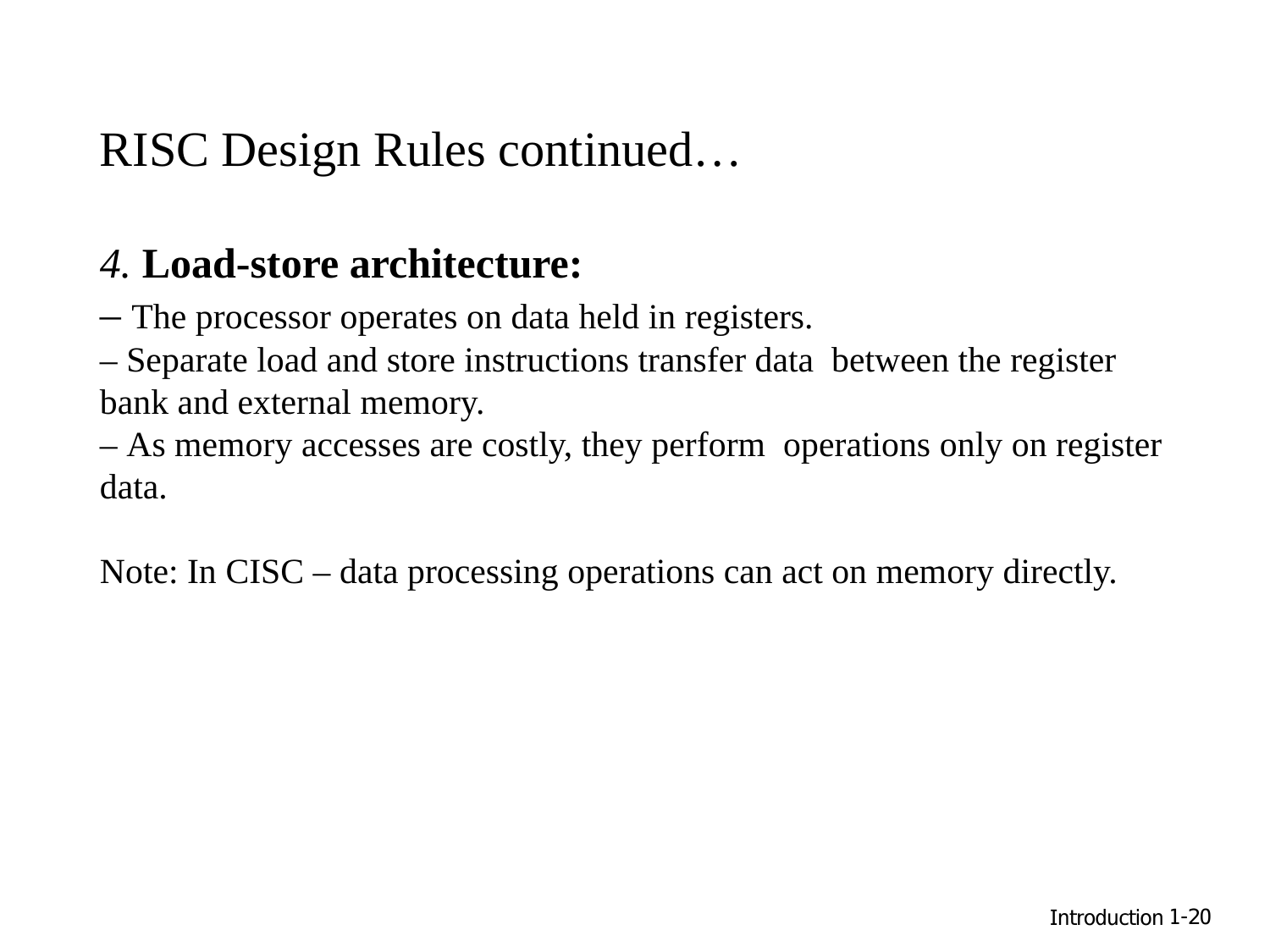

RISC Design Rules continued…

4. Load-store architecture:
– The processor operates on data held in registers.
– Separate load and store instructions transfer data  between the register bank and external memory.
– As memory accesses are costly, they perform  operations only on register data.

Note: In CISC – data processing operations can act on memory directly.

1-20
Introduction